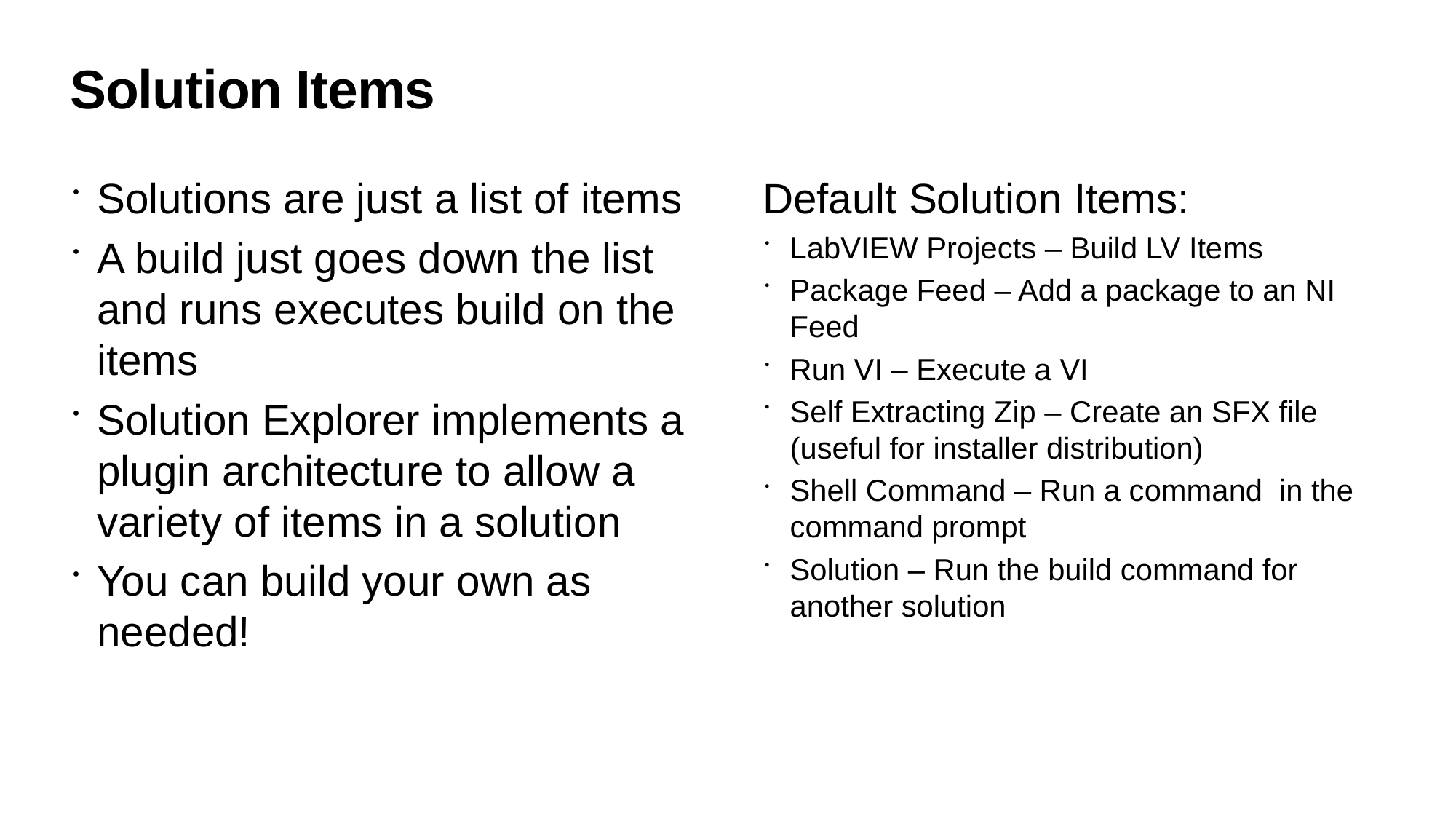

# Solution Items
Solutions are just a list of items
A build just goes down the list and runs executes build on the items
Solution Explorer implements a plugin architecture to allow a variety of items in a solution
You can build your own as needed!
Default Solution Items:
LabVIEW Projects – Build LV Items
Package Feed – Add a package to an NI Feed
Run VI – Execute a VI
Self Extracting Zip – Create an SFX file (useful for installer distribution)
Shell Command – Run a command  in the command prompt
Solution – Run the build command for another solution